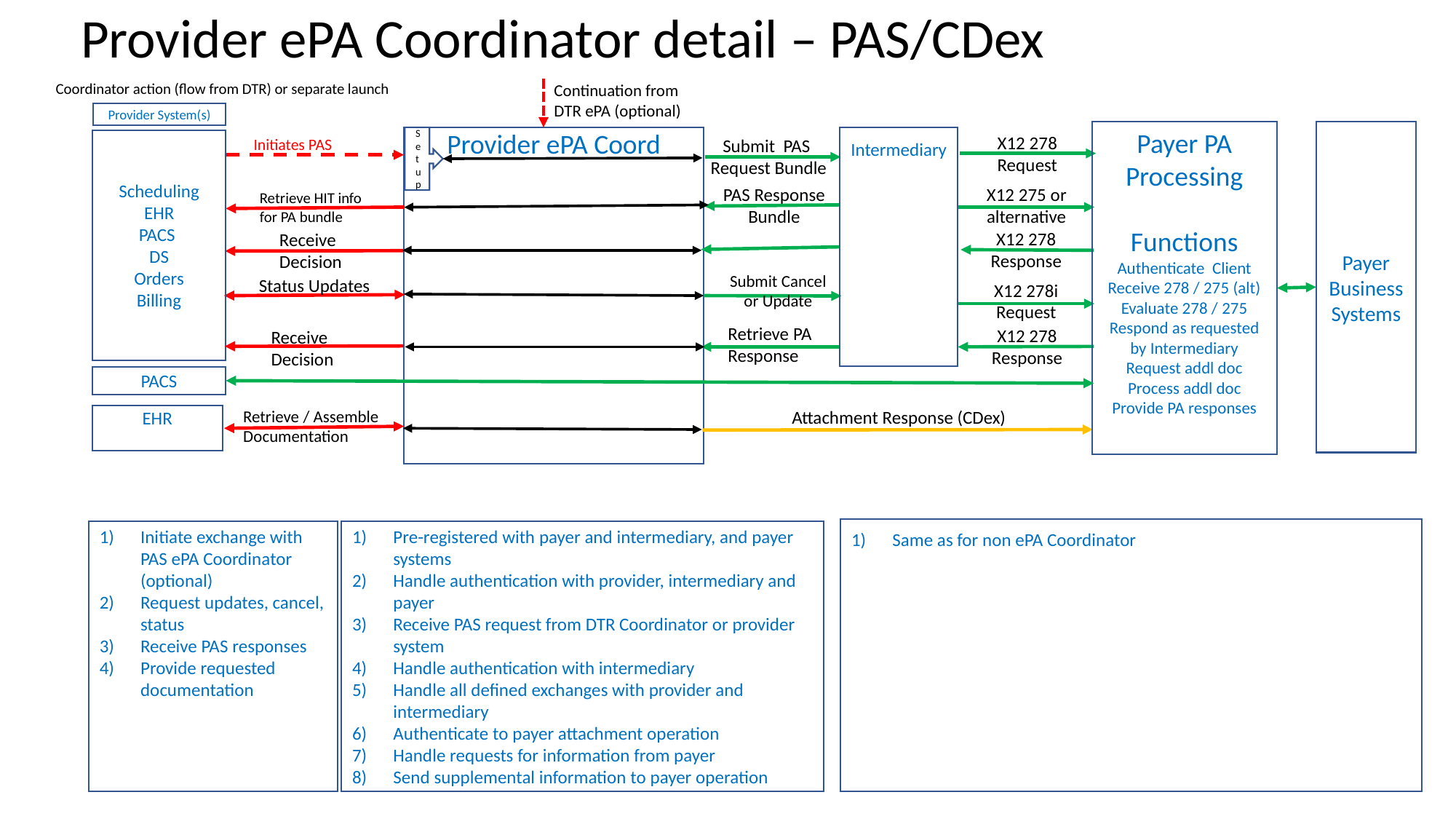

# Provider ePA Coordinator detail – PAS/CDex
Coordinator action (flow from DTR) or separate launch
Continuation from DTR ePA (optional)
Provider System(s)
Payer PA
Processing

Functions
Authenticate  Client
Receive 278 / 275 (alt)
Evaluate 278 / 275
Respond as requested by Intermediary
Request addl doc
Process addl doc
Provide PA responses

Payer Business Systems
X12 278 Request
Provider ePA Coord

Intermediary

Setup
Initiates PAS
Submit  PAS  Request Bundle

Scheduling
EHR
PACS
DS
Orders
Billing

X12 275 or alternative
PAS Response Bundle
Retrieve HIT info for PA bundle

X12 278 Response
Receive Decision
Submit Cancel or Update
Status Updates
X12 278i
Request
Retrieve PA Response
X12 278 Response
Receive Decision
PACS
Retrieve / Assemble
Documentation
Attachment Response (CDex)
EHR

Same as for non ePA Coordinator

Pre-registered with payer and intermediary, and payer systems
Handle authentication with provider, intermediary and payer
Receive PAS request from DTR Coordinator or provider system
Handle authentication with intermediary
Handle all defined exchanges with provider and intermediary
Authenticate to payer attachment operation
Handle requests for information from payer
Send supplemental information to payer operation

Initiate exchange with PAS ePA Coordinator (optional)
Request updates, cancel, status
Receive PAS responses
Provide requested documentation